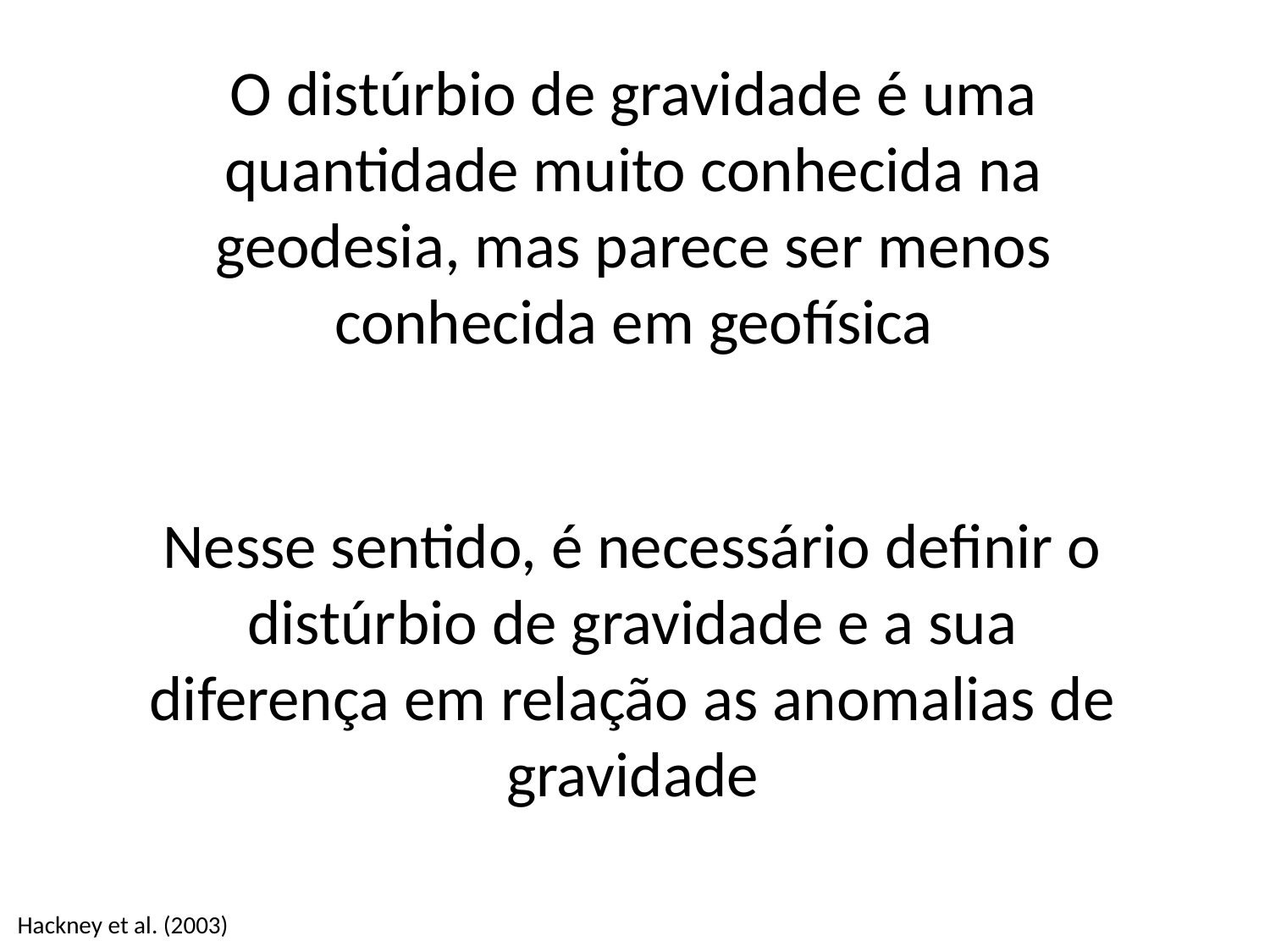

O distúrbio de gravidade é uma quantidade muito conhecida na geodesia, mas parece ser menos conhecida em geofísica
Nesse sentido, é necessário definir o distúrbio de gravidade e a sua diferença em relação as anomalias de gravidade
Hackney et al. (2003)